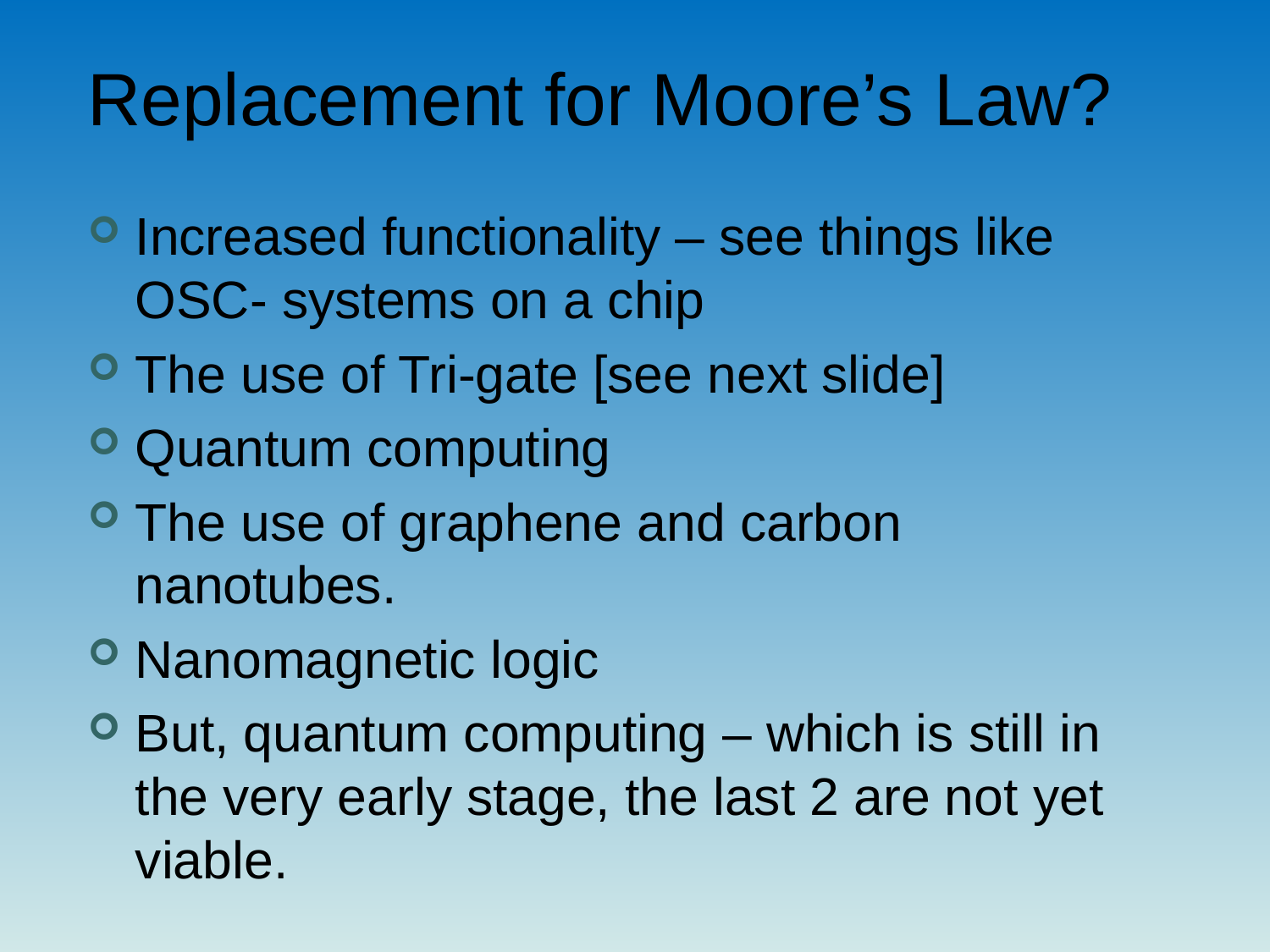

# Replacement for Moore’s Law?
Increased functionality – see things like OSC- systems on a chip
The use of Tri-gate [see next slide]
Quantum computing
The use of graphene and carbon nanotubes.
Nanomagnetic logic
But, quantum computing – which is still in the very early stage, the last 2 are not yet viable.
6